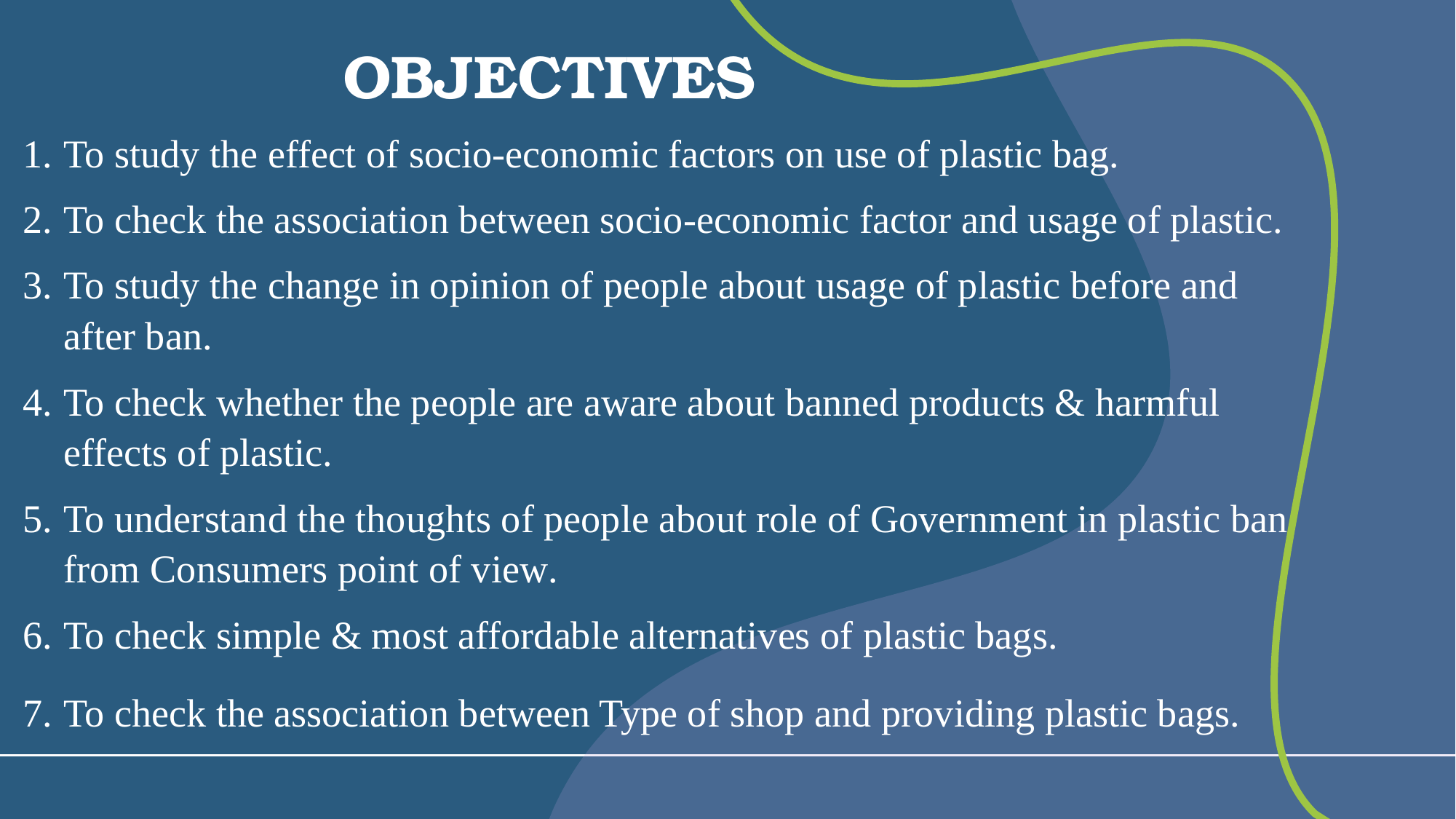

# Objectives
To study the effect of socio-economic factors on use of plastic bag.
To check the association between socio-economic factor and usage of plastic.
To study the change in opinion of people about usage of plastic before and after ban.
To check whether the people are aware about banned products & harmful effects of plastic.
To understand the thoughts of people about role of Government in plastic ban from Consumers point of view.
To check simple & most affordable alternatives of plastic bags.
To check the association between Type of shop and providing plastic bags.